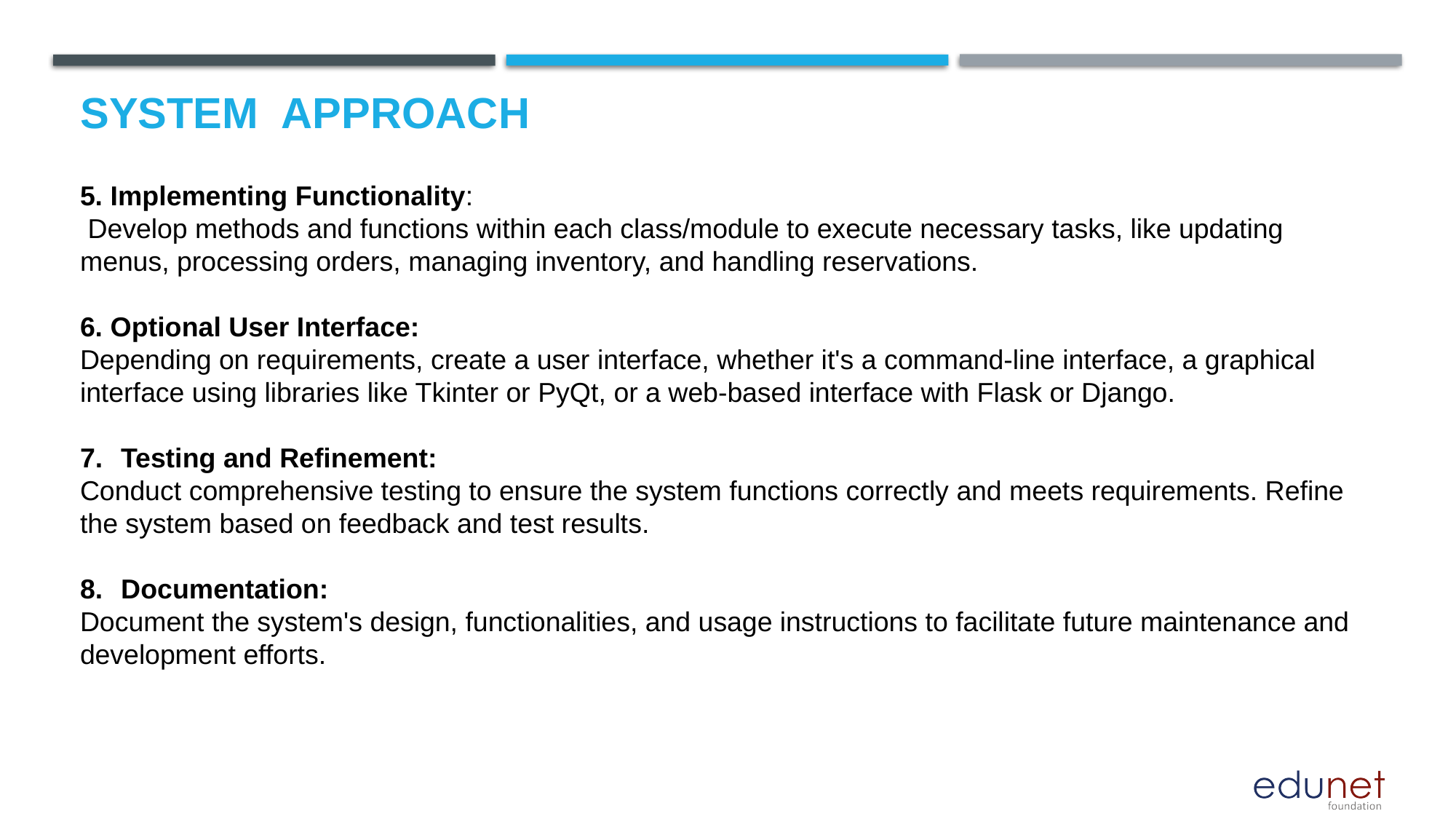

# System  Approach
5. Implementing Functionality:
 Develop methods and functions within each class/module to execute necessary tasks, like updating menus, processing orders, managing inventory, and handling reservations.

6. Optional User Interface:
Depending on requirements, create a user interface, whether it's a command-line interface, a graphical interface using libraries like Tkinter or PyQt, or a web-based interface with Flask or Django.

Testing and Refinement:
Conduct comprehensive testing to ensure the system functions correctly and meets requirements. Refine the system based on feedback and test results.

Documentation:
Document the system's design, functionalities, and usage instructions to facilitate future maintenance and development efforts.